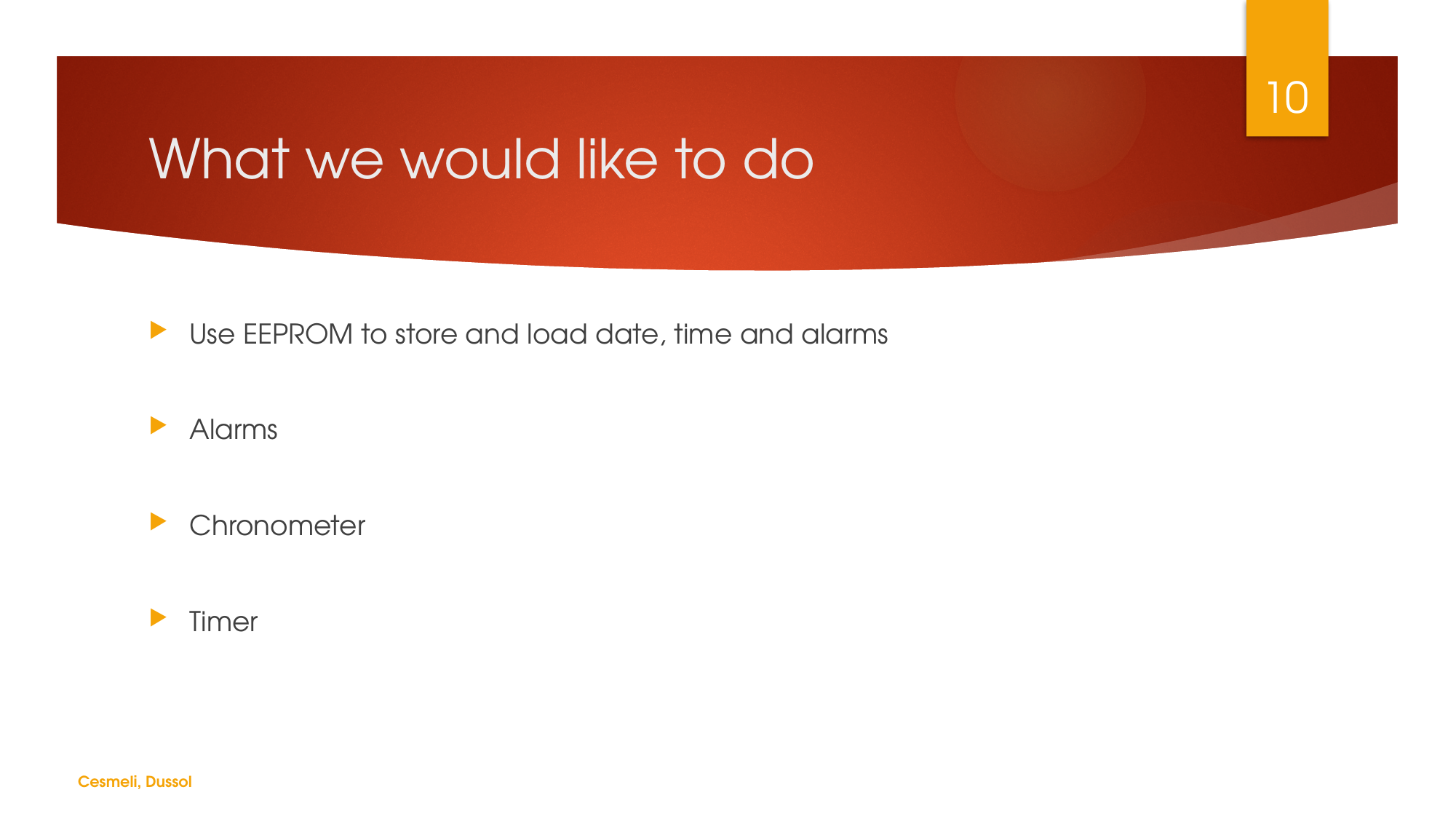

10
# What we would like to do
Use EEPROM to store and load date, time and alarms

Alarms

Chronometer

Timer
Cesmeli, Dussol